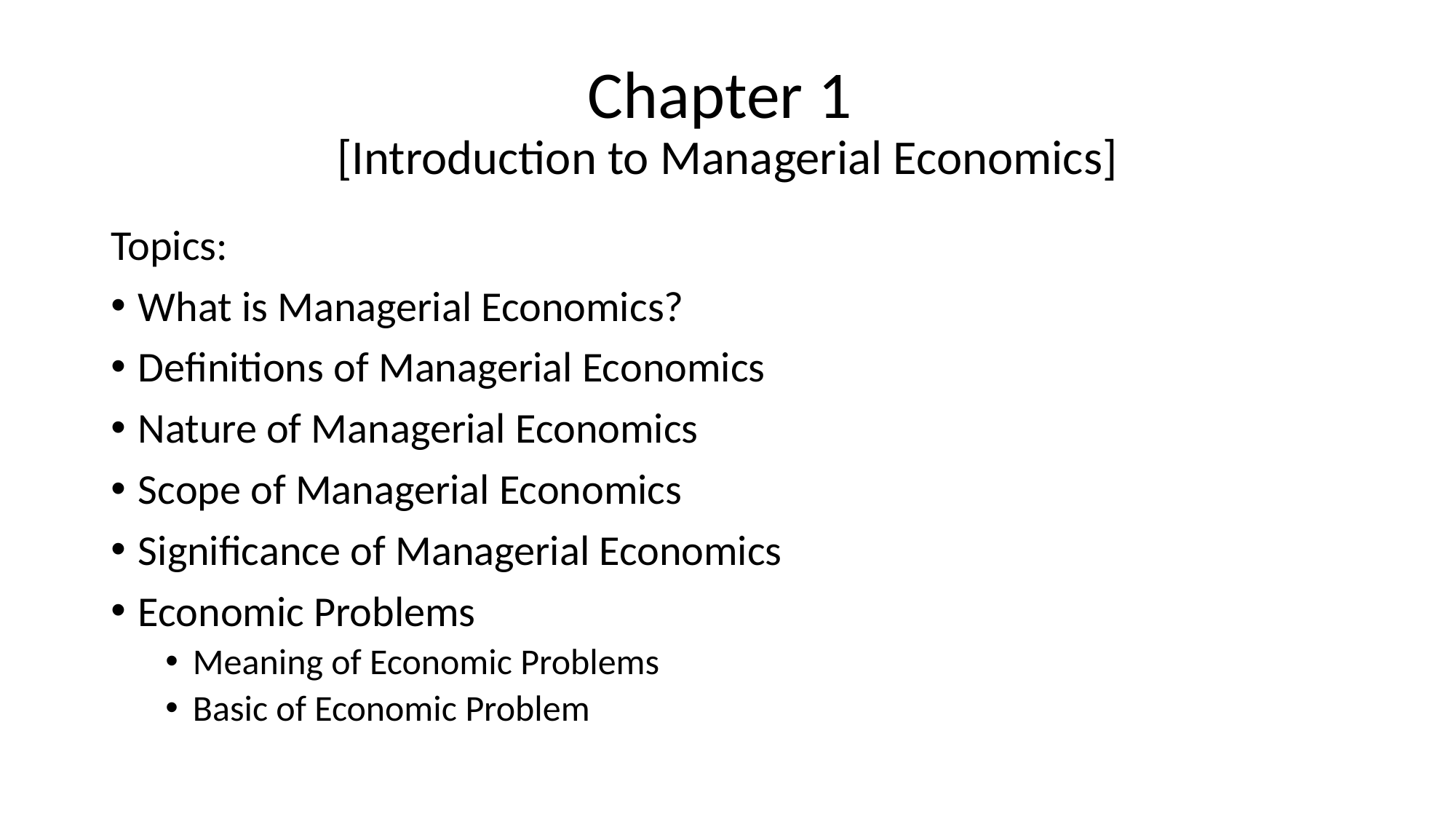

# Chapter 1 [Introduction to Managerial Economics]
Topics:
What is Managerial Economics?
Definitions of Managerial Economics
Nature of Managerial Economics
Scope of Managerial Economics
Significance of Managerial Economics
Economic Problems
Meaning of Economic Problems
Basic of Economic Problem